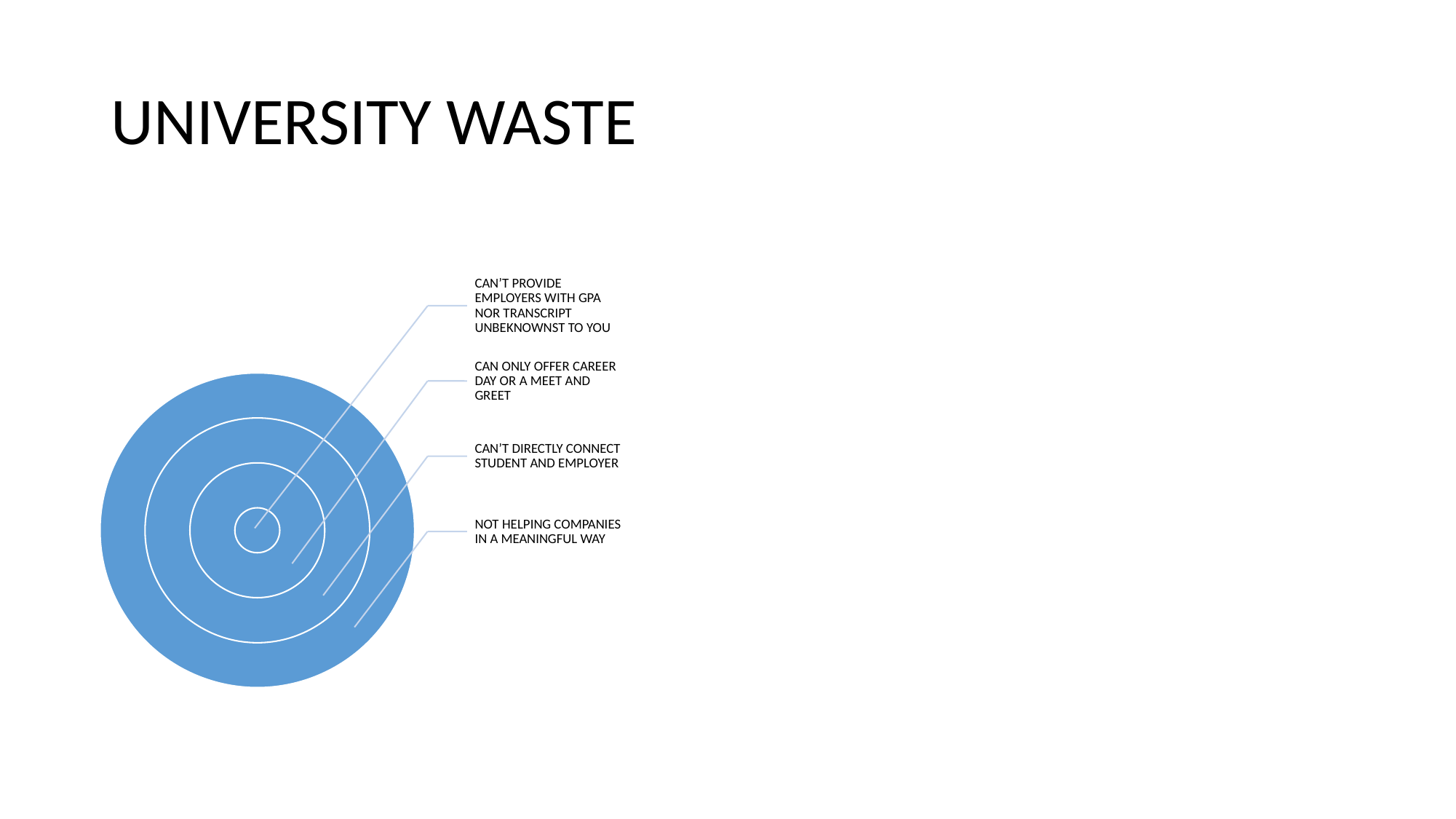

# UNIVERSITY WASTE
CAN’T PROVIDE EMPLOYERS WITH GPA NOR TRANSCRIPT UNBEKNOWNST TO YOU
CAN ONLY OFFER CAREER DAY OR A MEET AND GREET
CAN’T DIRECTLY CONNECT STUDENT AND EMPLOYER
NOT HELPING COMPANIES IN A MEANINGFUL WAY